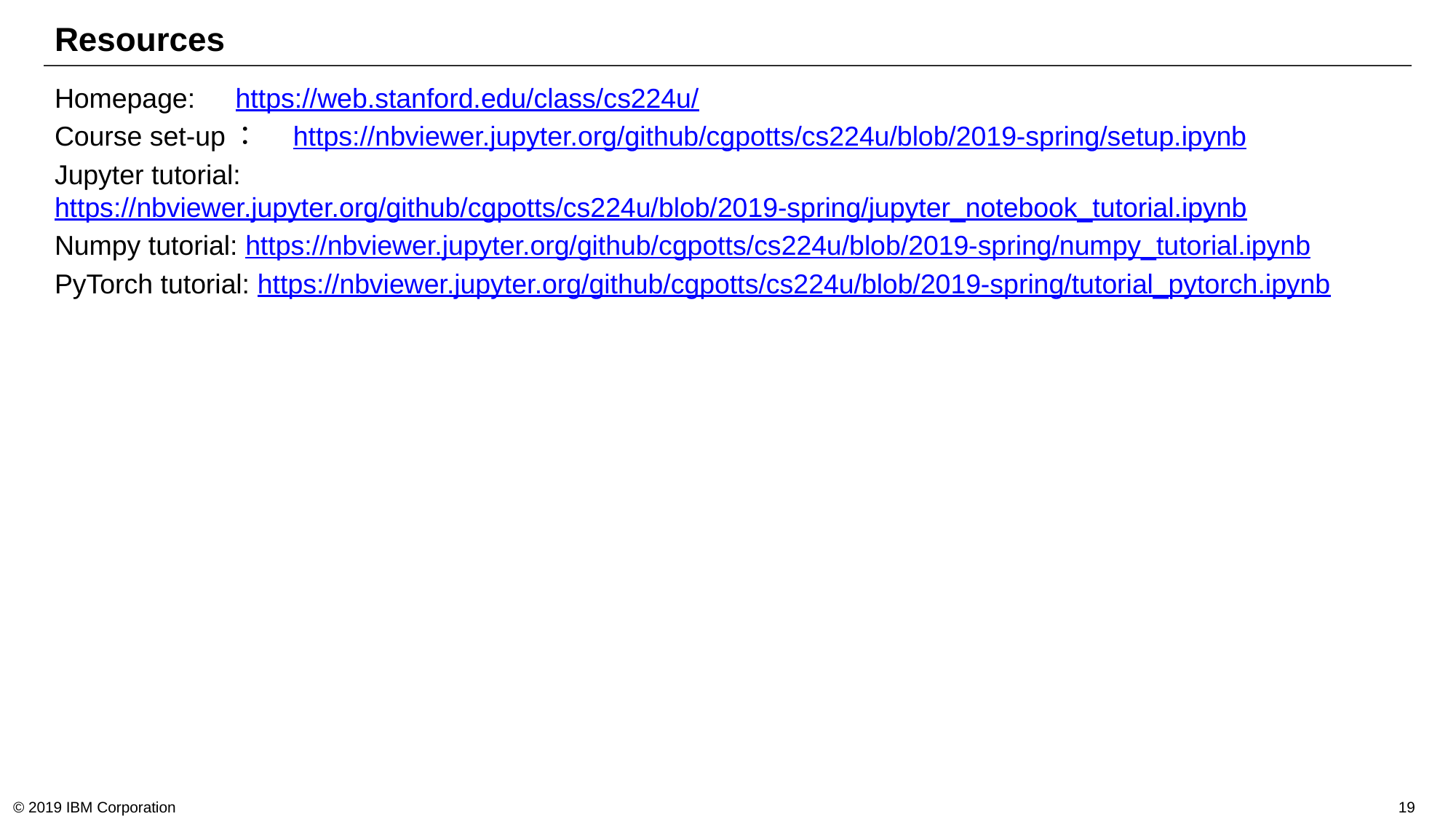

# Resources
Homepage:　https://web.stanford.edu/class/cs224u/
Course set-up：　https://nbviewer.jupyter.org/github/cgpotts/cs224u/blob/2019-spring/setup.ipynb
Jupyter tutorial:　https://nbviewer.jupyter.org/github/cgpotts/cs224u/blob/2019-spring/jupyter_notebook_tutorial.ipynb
Numpy tutorial: https://nbviewer.jupyter.org/github/cgpotts/cs224u/blob/2019-spring/numpy_tutorial.ipynb
PyTorch tutorial: https://nbviewer.jupyter.org/github/cgpotts/cs224u/blob/2019-spring/tutorial_pytorch.ipynb